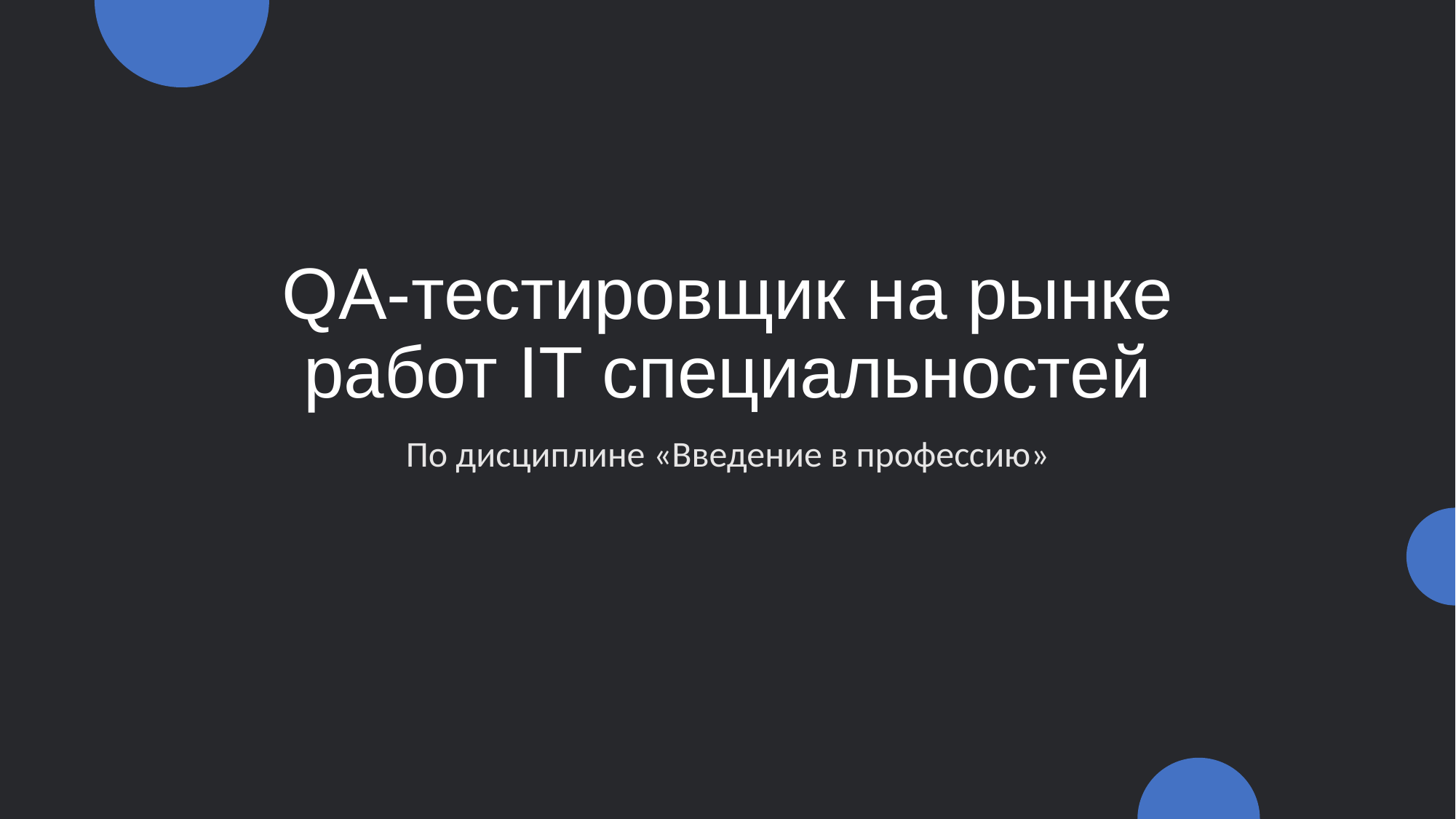

# QA-тестировщик на рынке работ IT специальностей
По дисциплине «Введение в профессию»